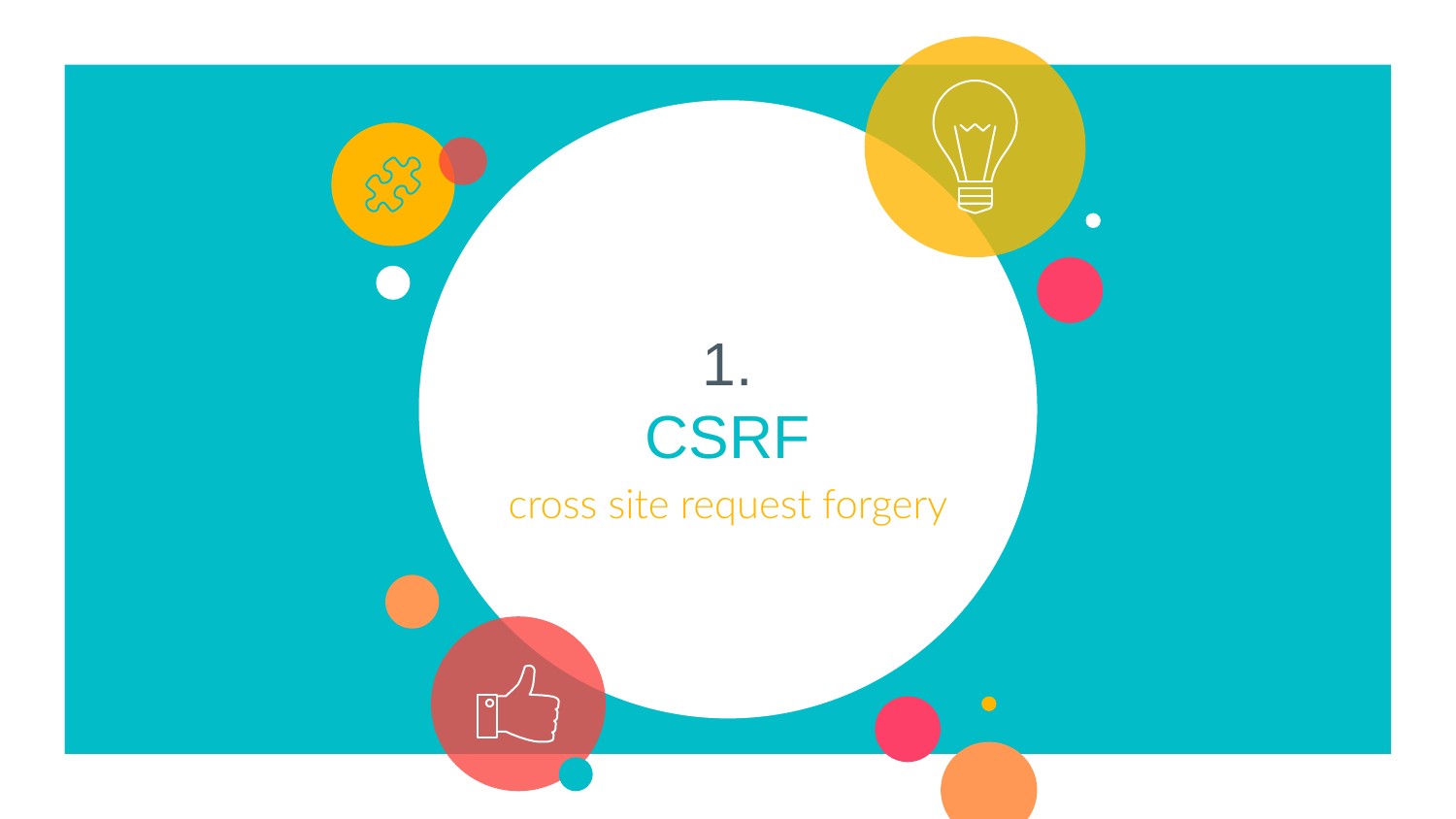

# 1.
CSRF
cross site request forgery